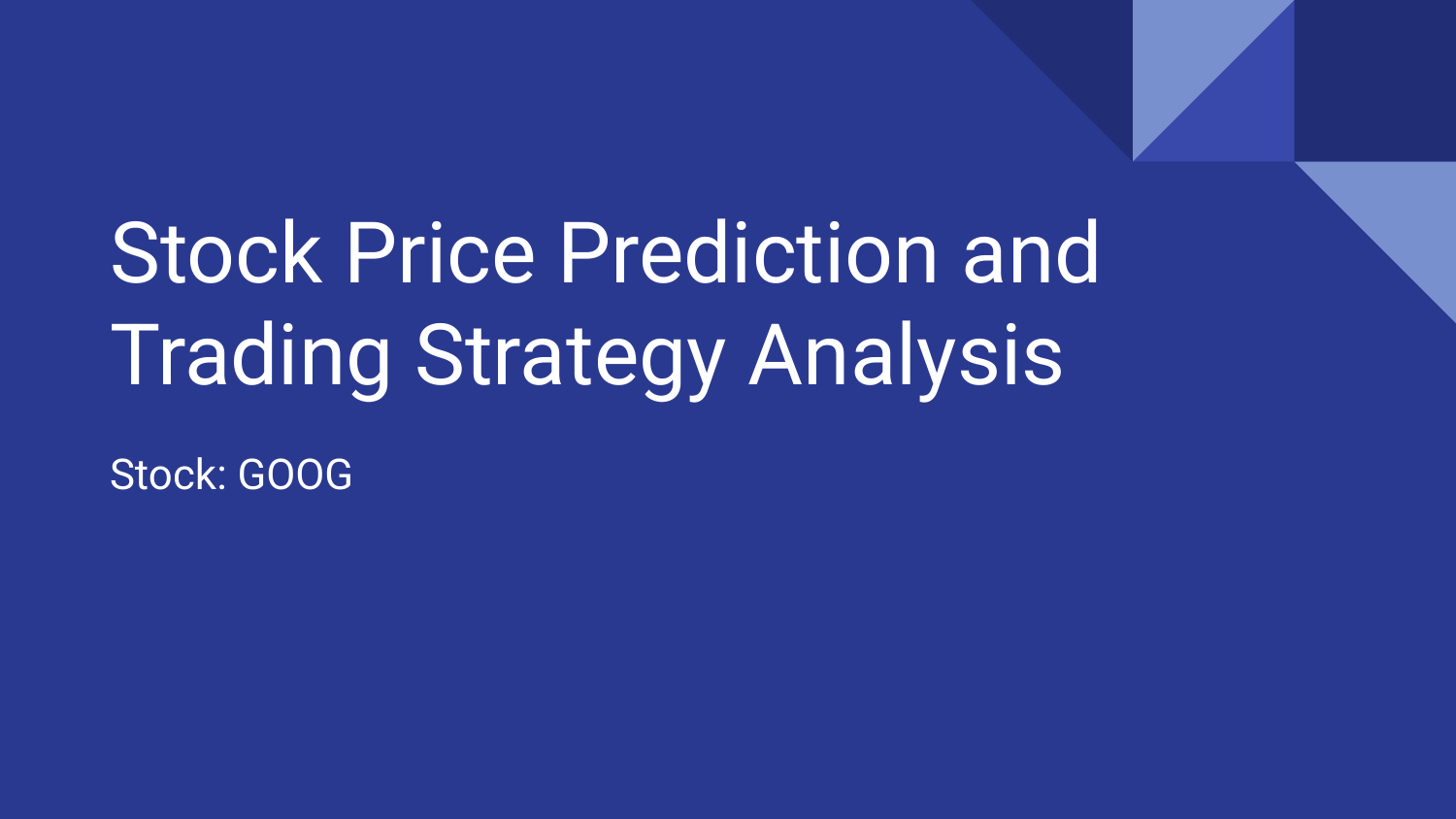

# Stock Price Prediction and Trading Strategy Analysis
Stock: GOOG